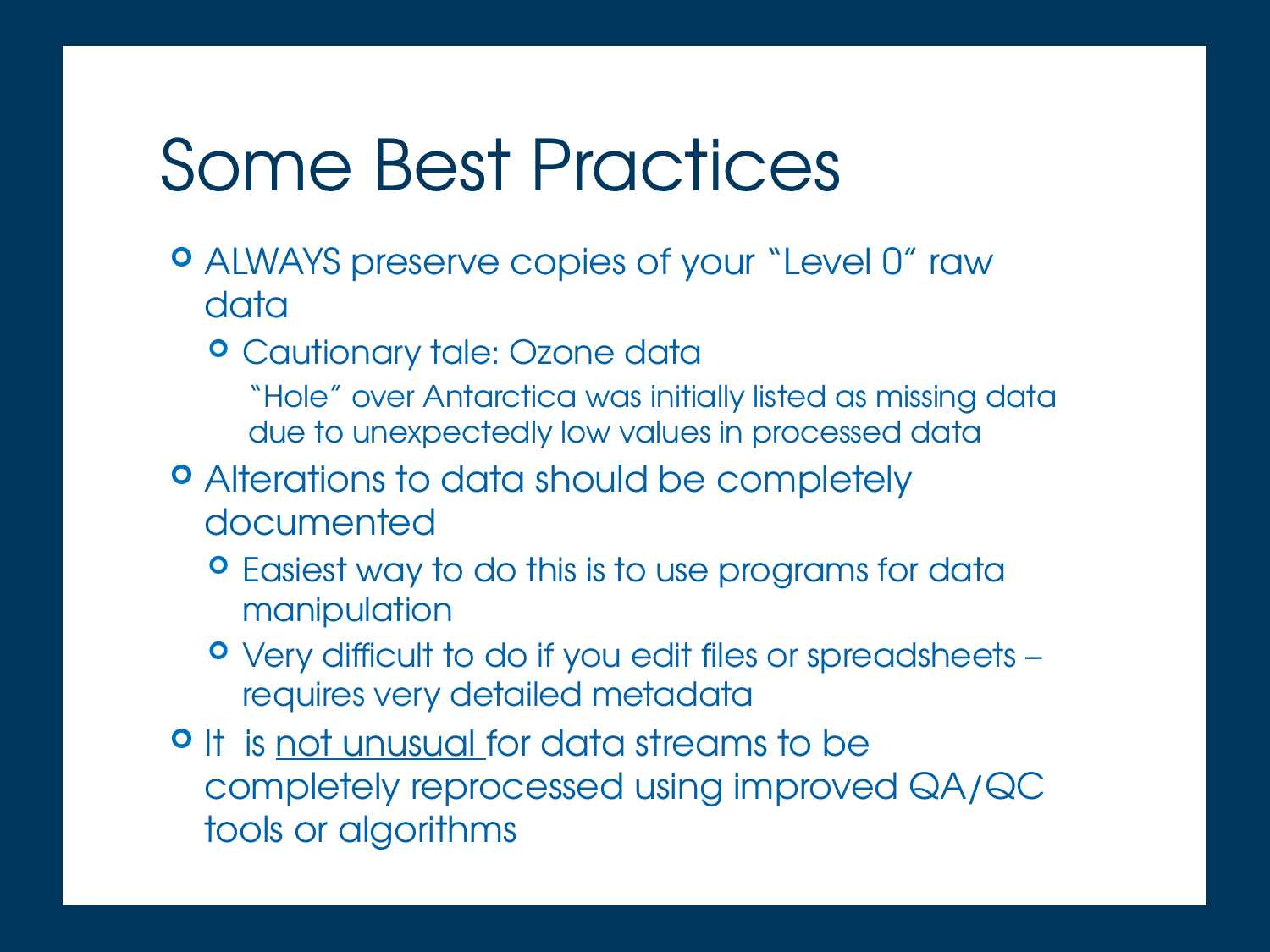

# Some Best Practices
ALWAYS preserve copies of your “Level 0” raw data
Cautionary tale: Ozone data
“Hole” over Antarctica was initially listed as missing data due to unexpectedly low values in processed data
Alterations to data should be completely documented
Easiest way to do this is to use programs for data manipulation
Very difficult to do if you edit files or spreadsheets – requires very detailed metadata
It  is not unusual for data streams to be completely reprocessed using improved QA/QC tools or algorithms